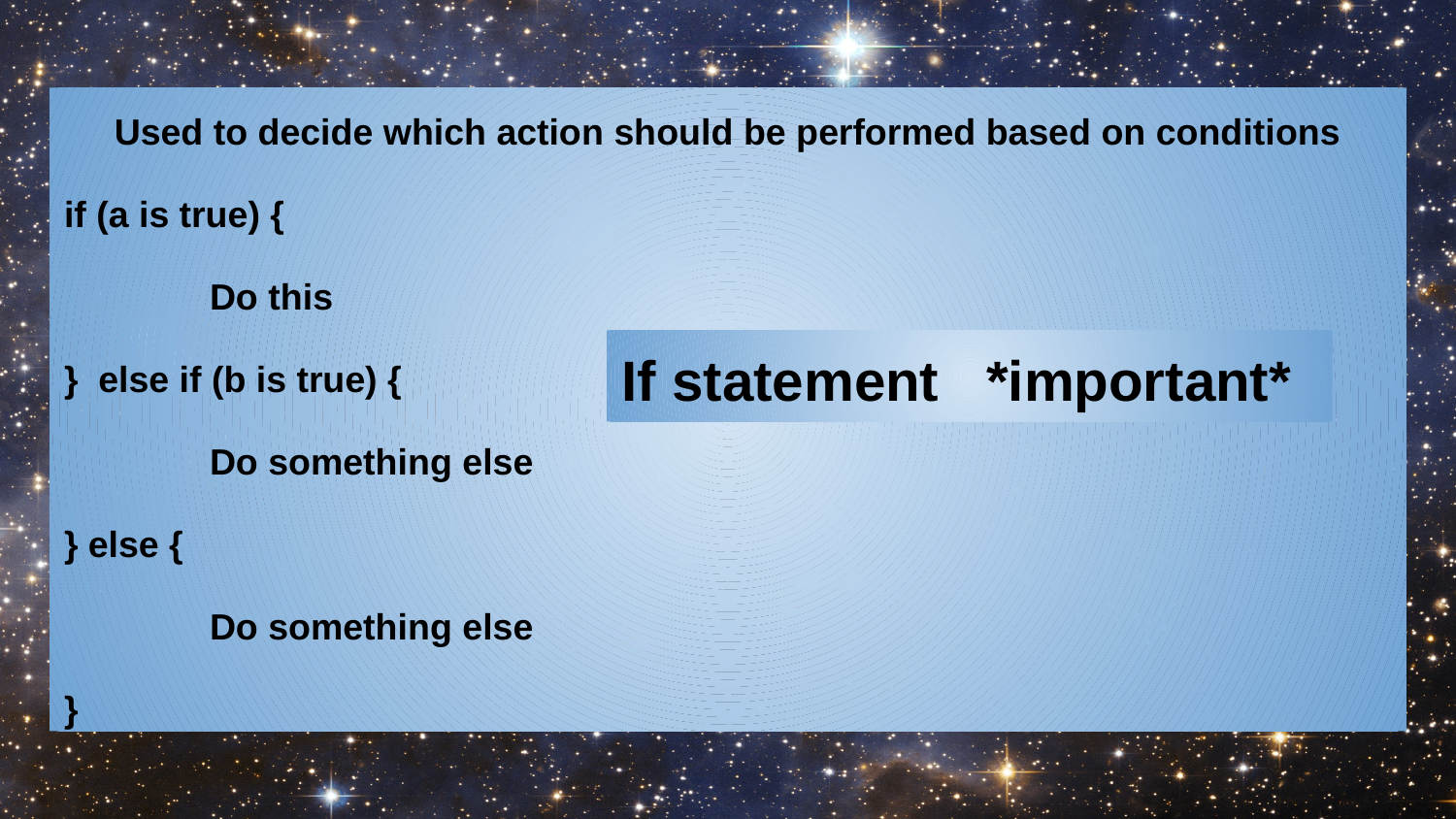

Used to decide which action should be performed based on conditions
if (a is true) {
	Do this
}  else if (b is true) {
	Do something else
} else {
	Do something else
}
# If statement   *important*